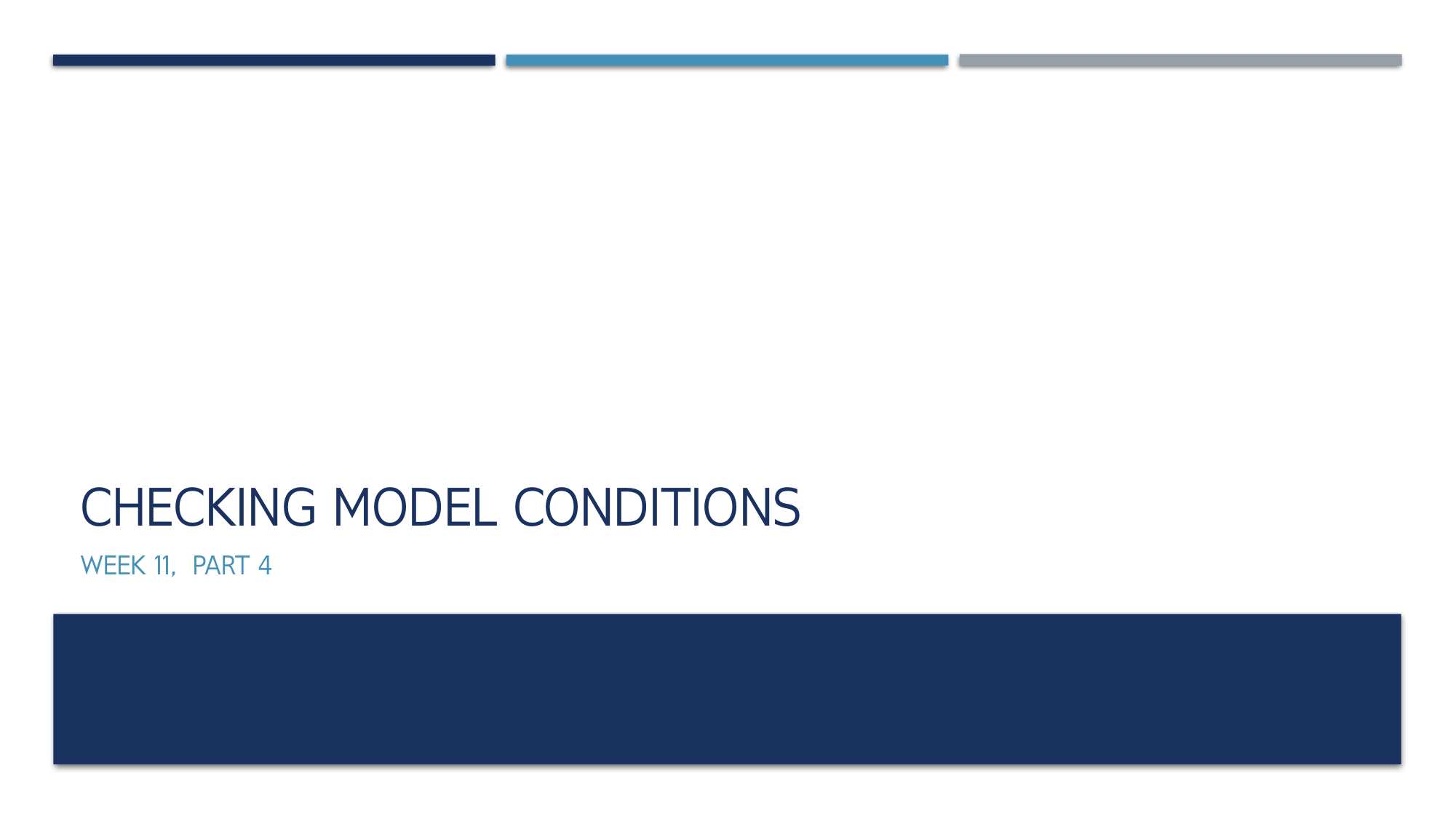

# Checking model conditions
Week 11,  Part 4